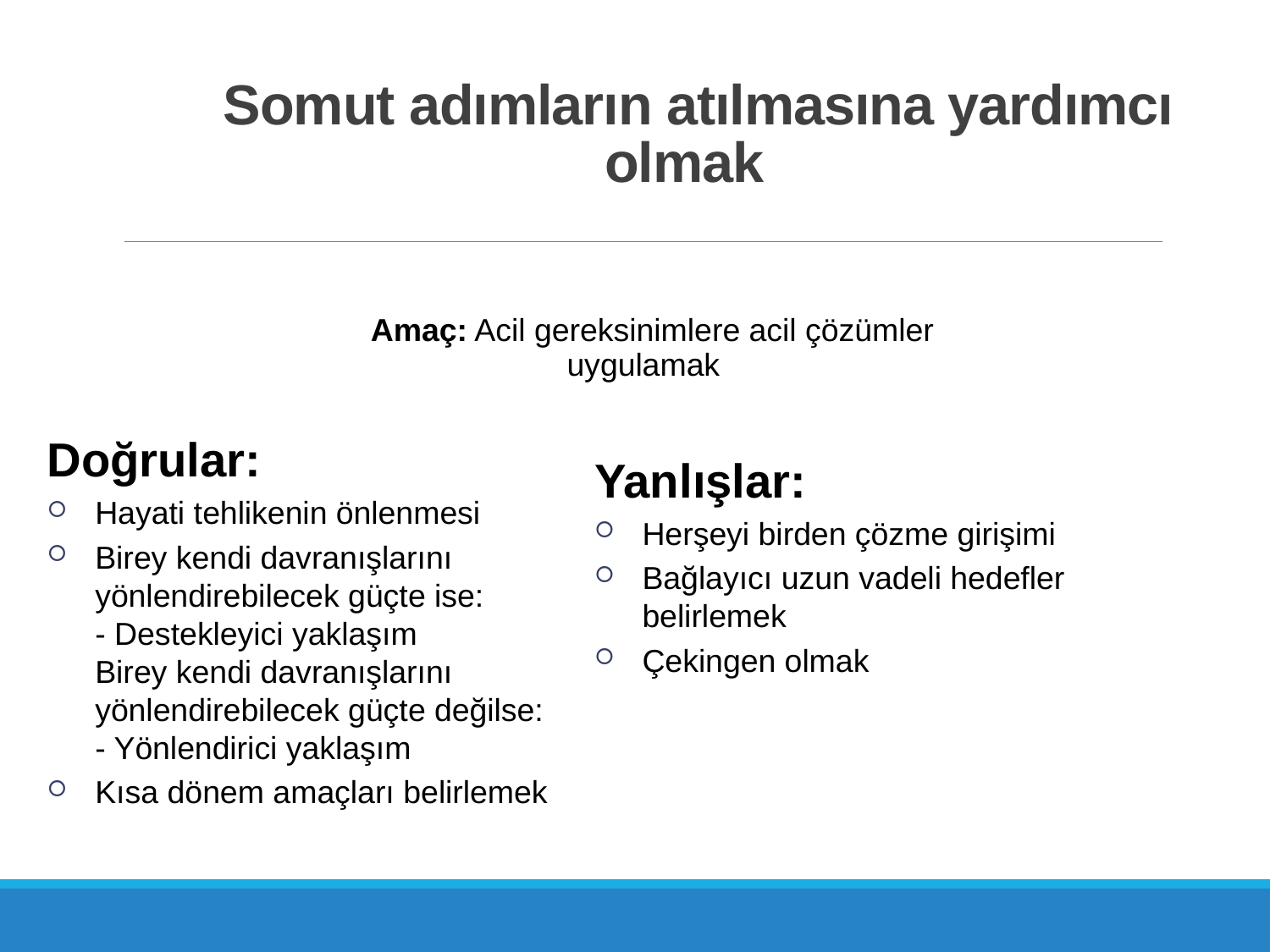

# Somut adımların atılmasına yardımcı olmak
Amaç: Acil gereksinimlere acil çözümler uygulamak
Doğrular:
Hayati tehlikenin önlenmesi
Birey kendi davranışlarını yönlendirebilecek güçte ise:
- Destekleyici yaklaşım
Birey kendi davranışlarını yönlendirebilecek güçte değilse:
- Yönlendirici yaklaşım
Kısa dönem amaçları belirlemek
Yanlışlar:
Herşeyi birden çözme girişimi
Bağlayıcı uzun vadeli hedefler belirlemek
Çekingen olmak